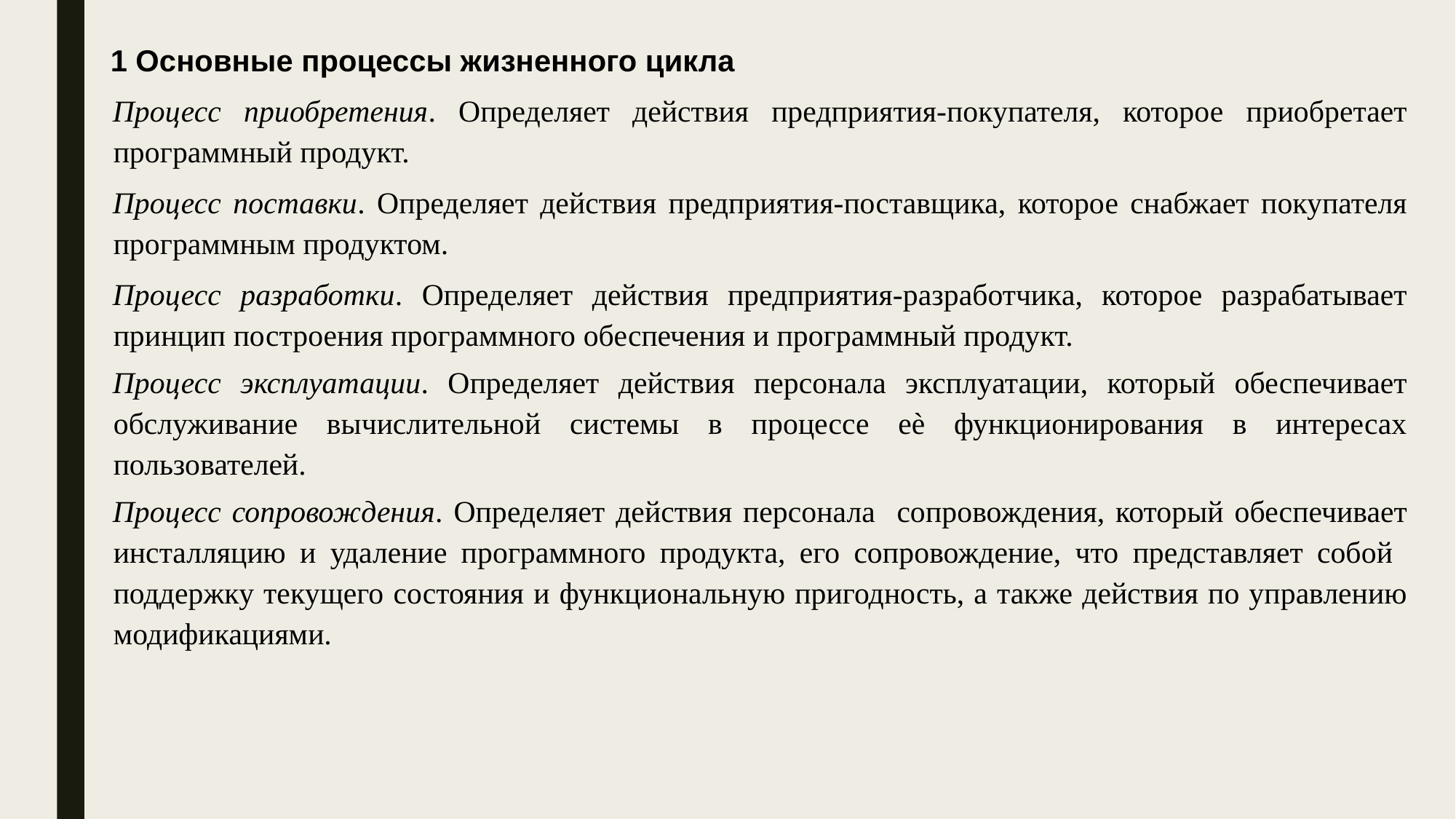

1 Основные процессы жизненного цикла
Процесс приобретения. Определяет действия предприятия-покупателя, которое приобретает программный продукт.
Процесс поставки. Определяет действия предприятия-поставщика, которое снабжает покупателя программным продуктом.
Процесс разработки. Определяет действия предприятия-разработчика, которое разрабатывает принцип построения программного обеспечения и программный продукт.
Процесс эксплуатации. Определяет действия персонала эксплуатации, который обеспечивает обслуживание вычислительной системы в процессе еѐ функционирования в интересах пользователей.
Процесс сопровождения. Определяет действия персонала  сопровождения, который обеспечивает инсталляцию и удаление программного продукта, его сопровождение, что представляет собой  поддержку текущего состояния и функциональную пригодность, а также действия по управлению модификациями.